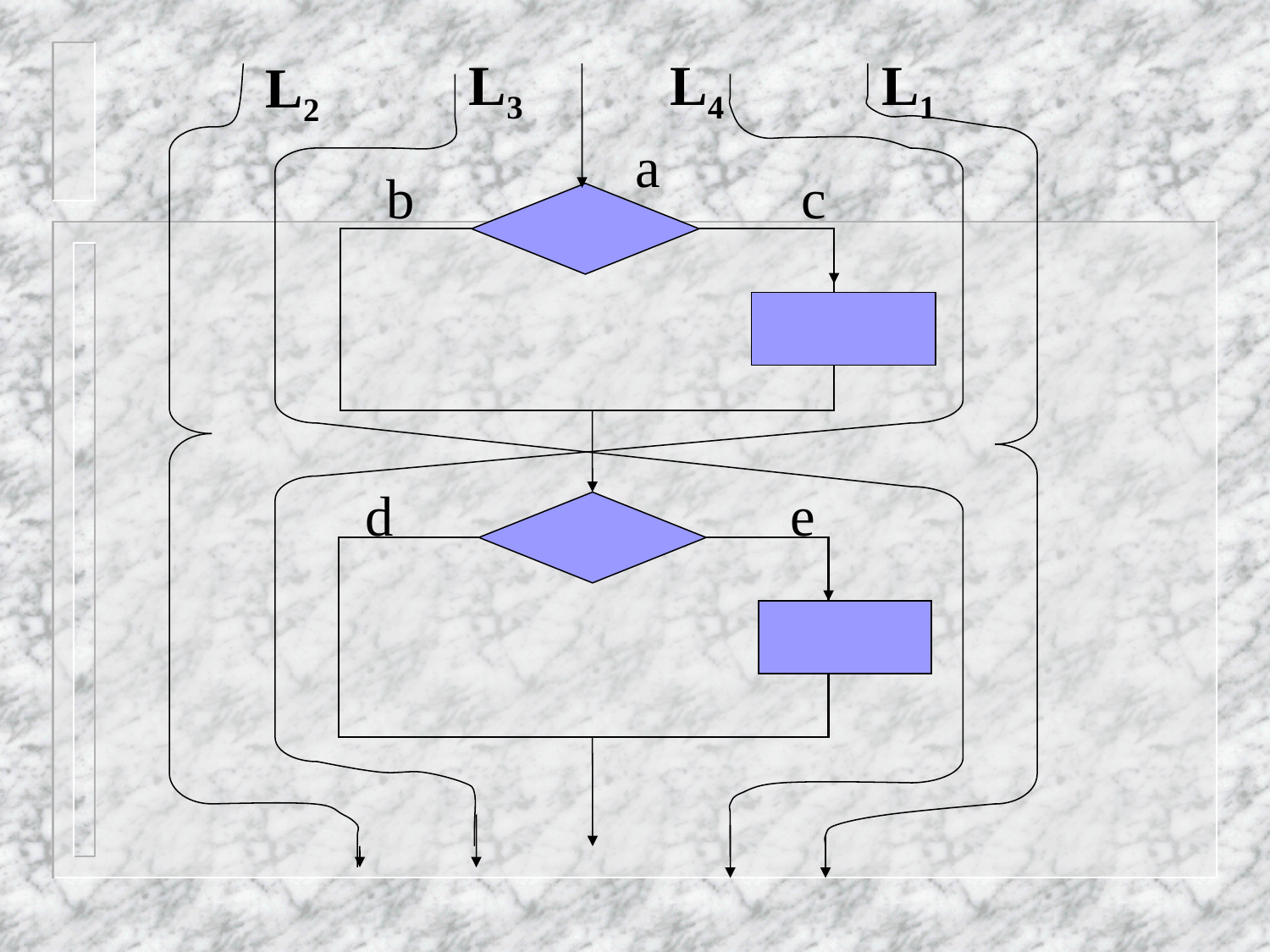

L3
L4
L1
L2

a

b
c

d
e